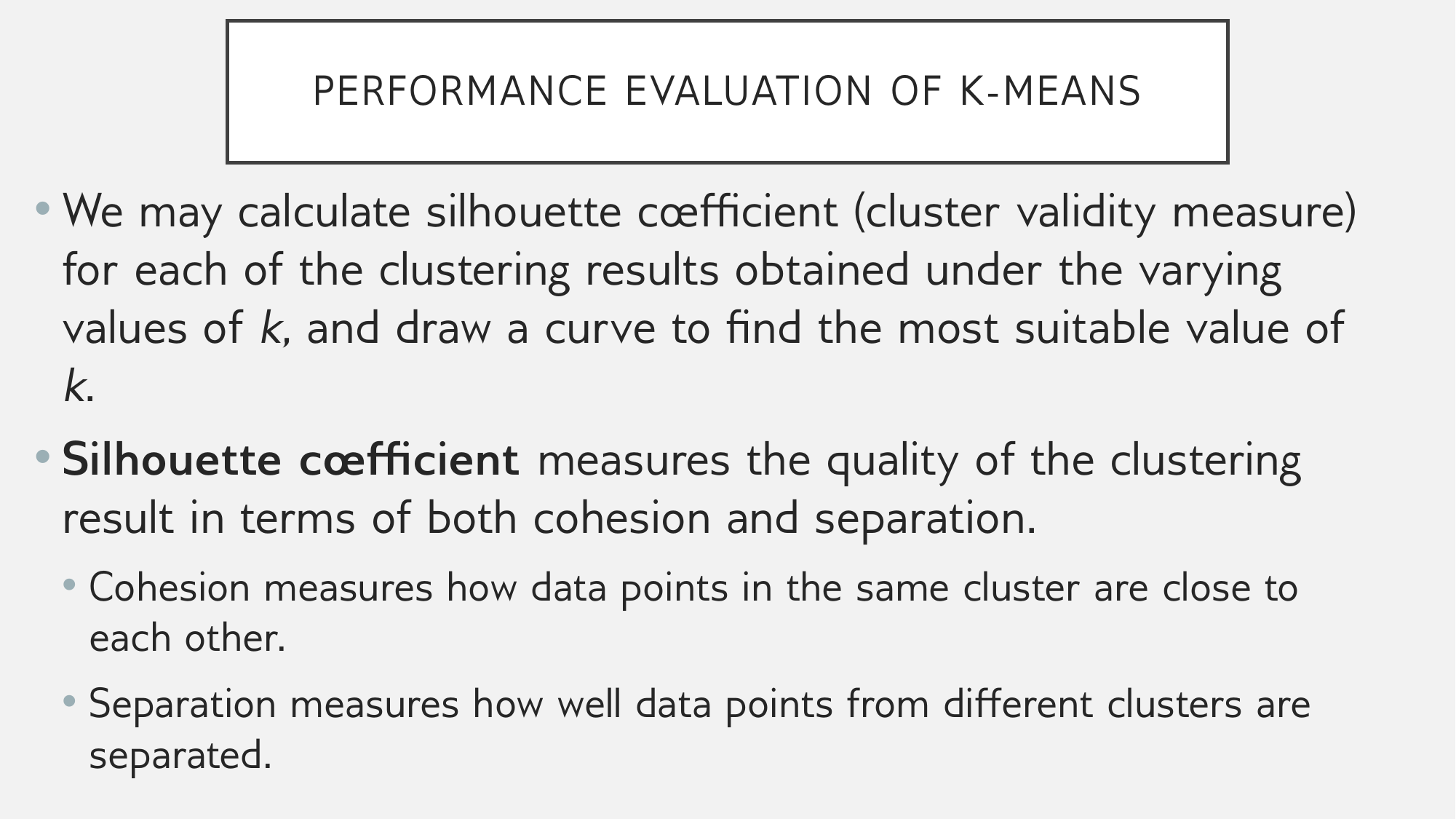

# Performance Evaluation of K-Means
We may calculate silhouette coefficient (cluster validity measure) for each of the clustering results obtained under the varying values of k, and draw a curve to find the most suitable value of k.
Silhouette coefficient measures the quality of the clustering result in terms of both cohesion and separation.
Cohesion measures how data points in the same cluster are close to each other.
Separation measures how well data points from different clusters are separated.